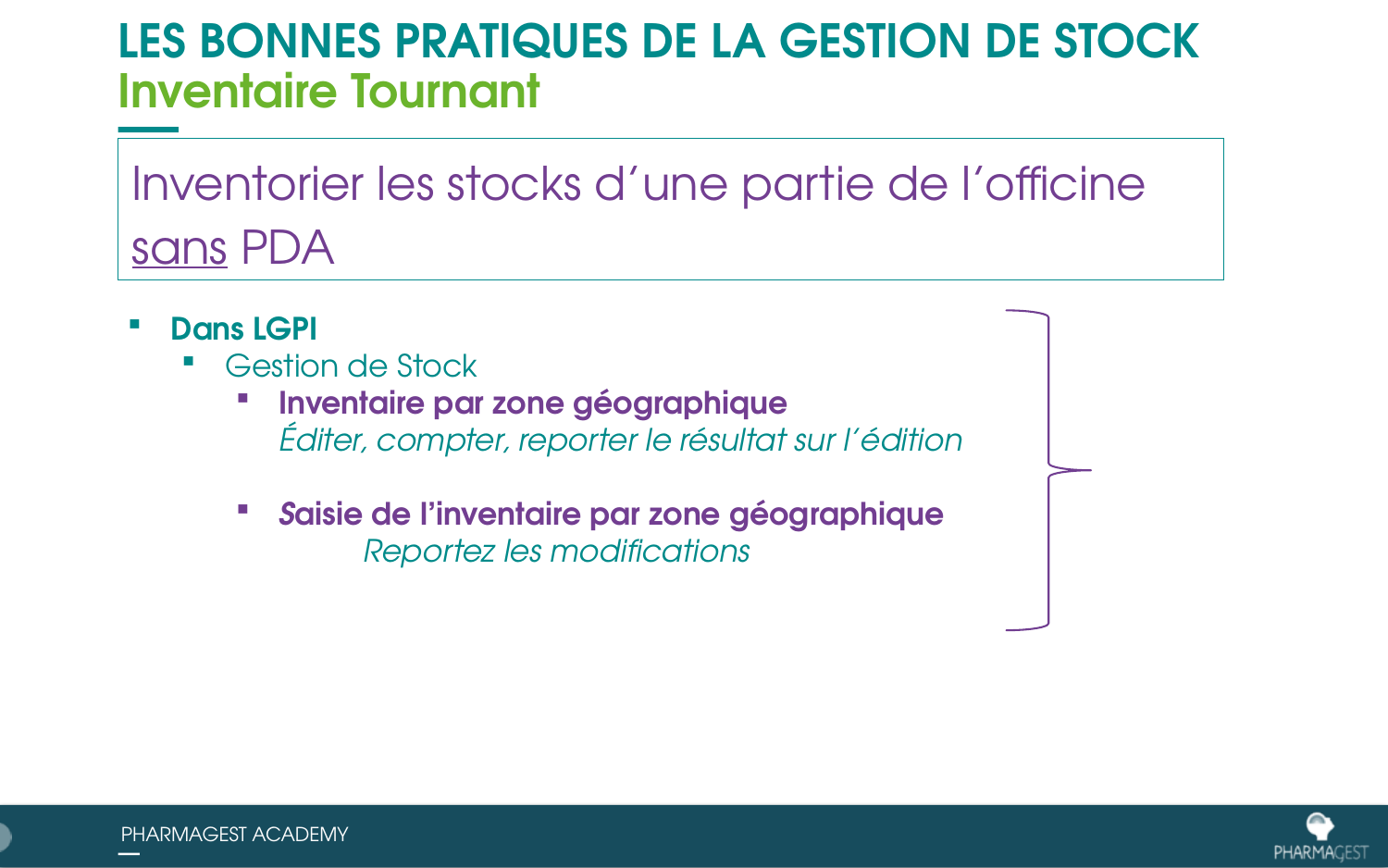

# LES BONNES PRATIQUES DE LA GESTION DE STOCK Inventaire Tournant
Inventorier les stocks d’une partie de l’officine sans PDA

Dans LGPI
Gestion de Stock
Inventaire par zone géographique
Éditer, compter, reporter le résultat sur l’édition
Saisie de l’inventaire par zone géographique
	     Reportez les modifications